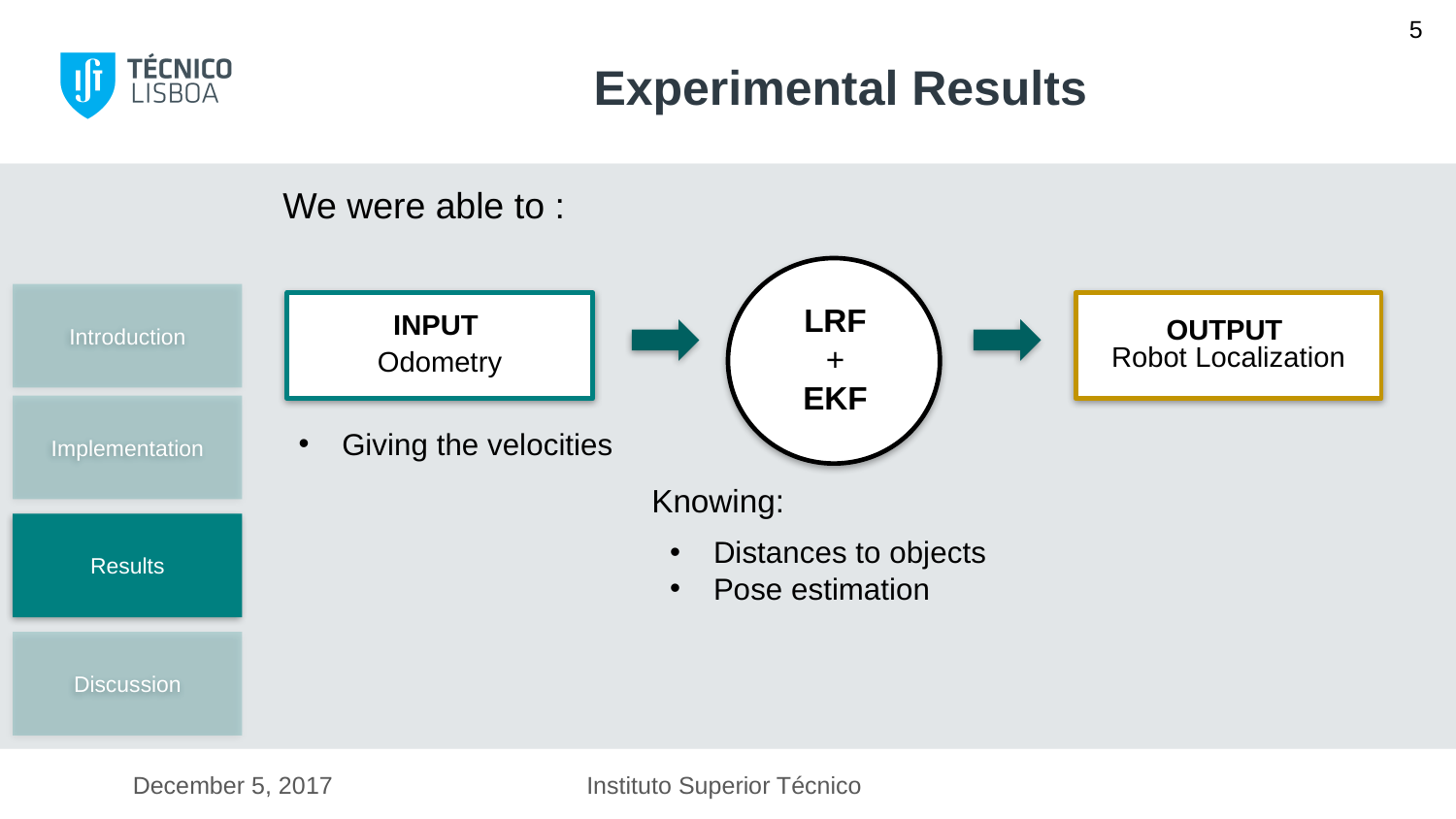

5
# Experimental Results
We were able to :

Introduction
INPUT
Odometry
LRF
+
EKF
OUTPUT
Robot Localization

Implementation
Giving the velocities
Knowing:
Results
Distances to objects
Pose estimation

Discussion
December 5, 2017
Instituto Superior Técnico